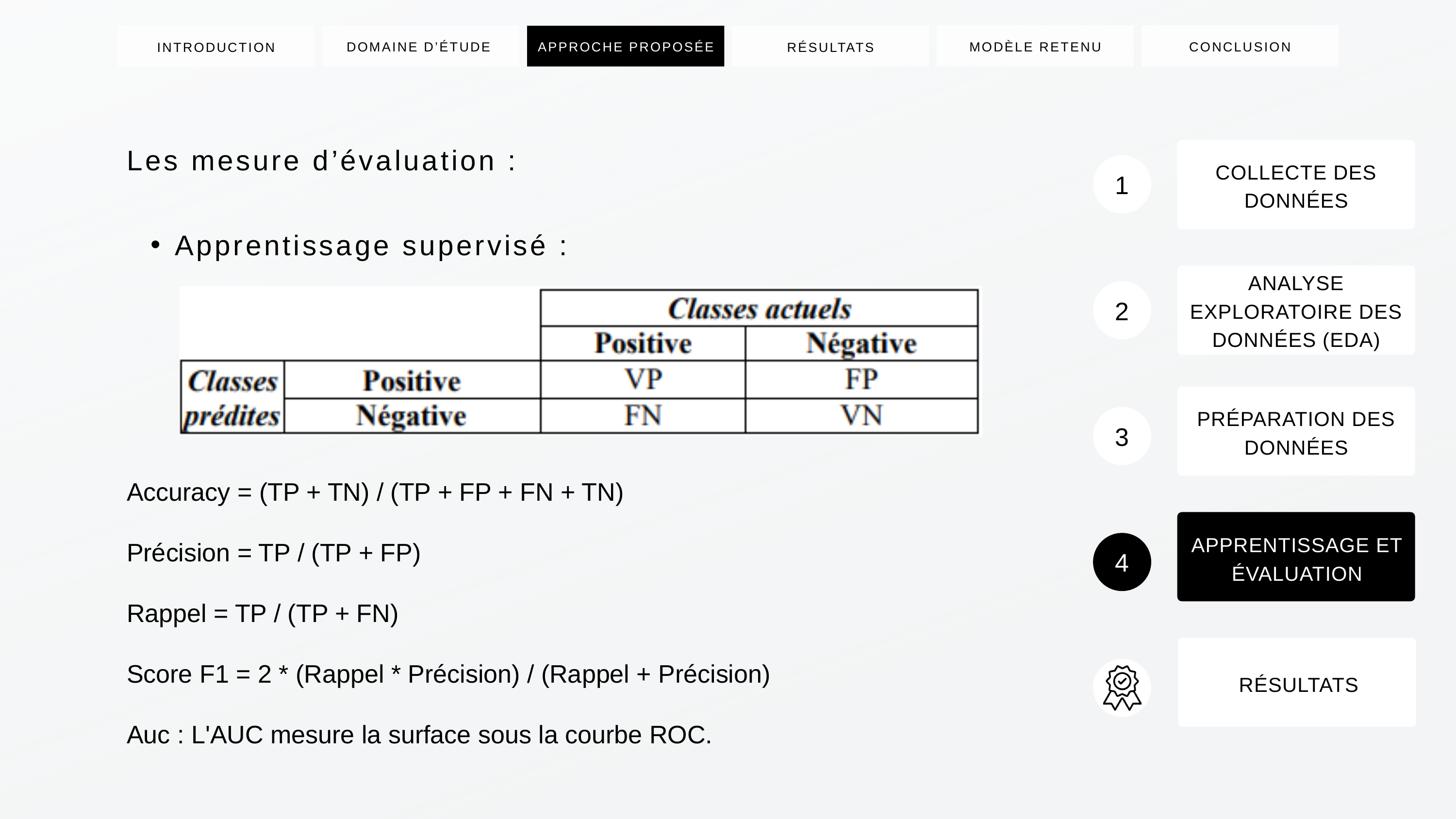

MODÈLE RETENU
CONCLUSION
DOMAINE D’ÉTUDE
APPROCHE PROPOSÉE
INTRODUCTION
RÉSULTATS
Les mesure d’évaluation :

Apprentissage supervisé :

1
COLLECTE DES DONNÉES

ANALYSE EXPLORATOIRE DES DONNÉES (EDA)

2

PRÉPARATION DES DONNÉES

3
Accuracy = (TP + TN) / (TP + FP + FN + TN)

Précision = TP / (TP + FP)

Rappel = TP / (TP + FN)

Score F1 = 2 * (Rappel * Précision) / (Rappel + Précision)

Auc : L'AUC mesure la surface sous la courbe ROC.

APPRENTISSAGE ET ÉVALUATION

4

RÉSULTATS